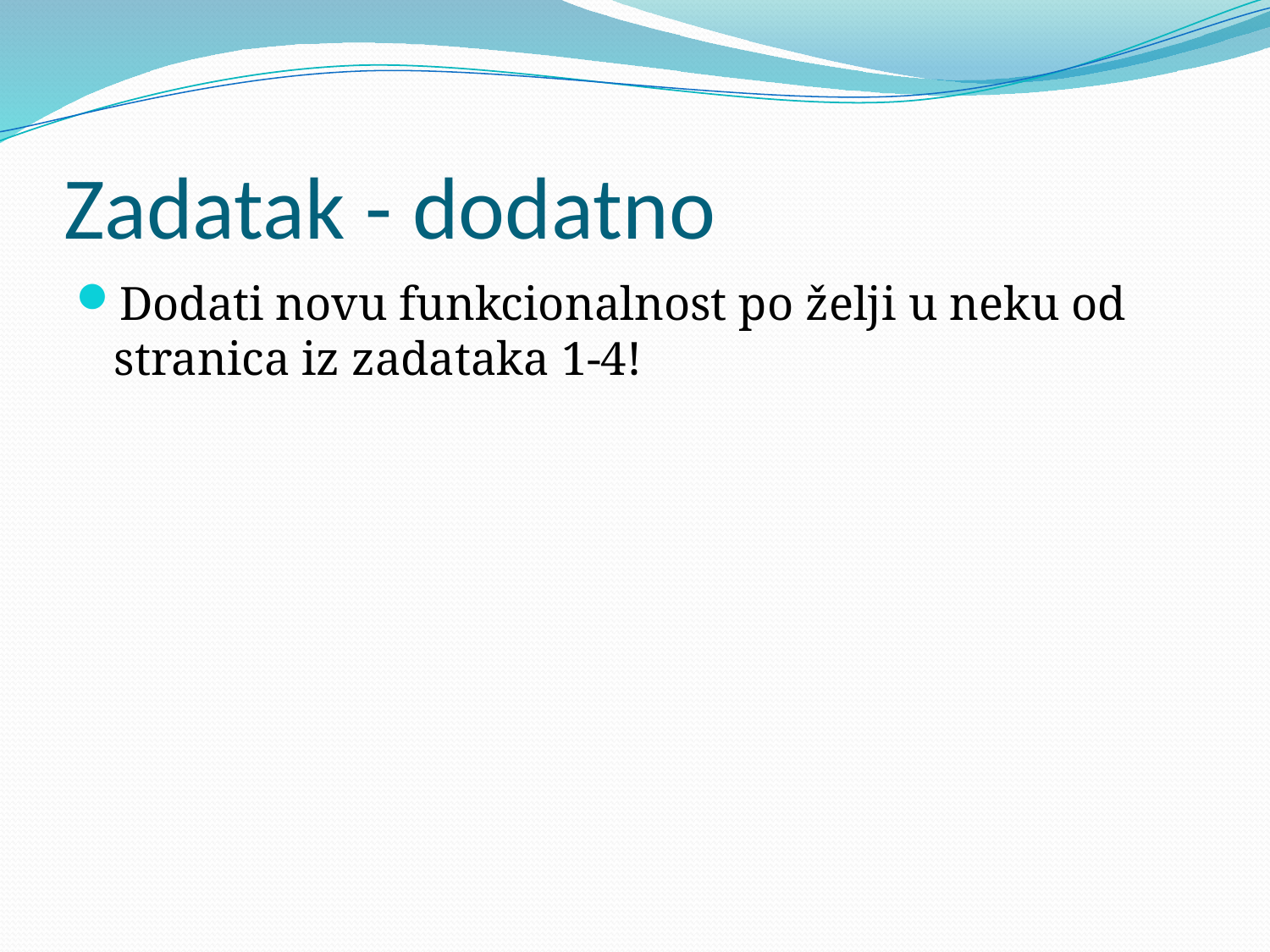

# Zadatak - dodatno
Dodati novu funkcionalnost po želji u neku od stranica iz zadataka 1-4!